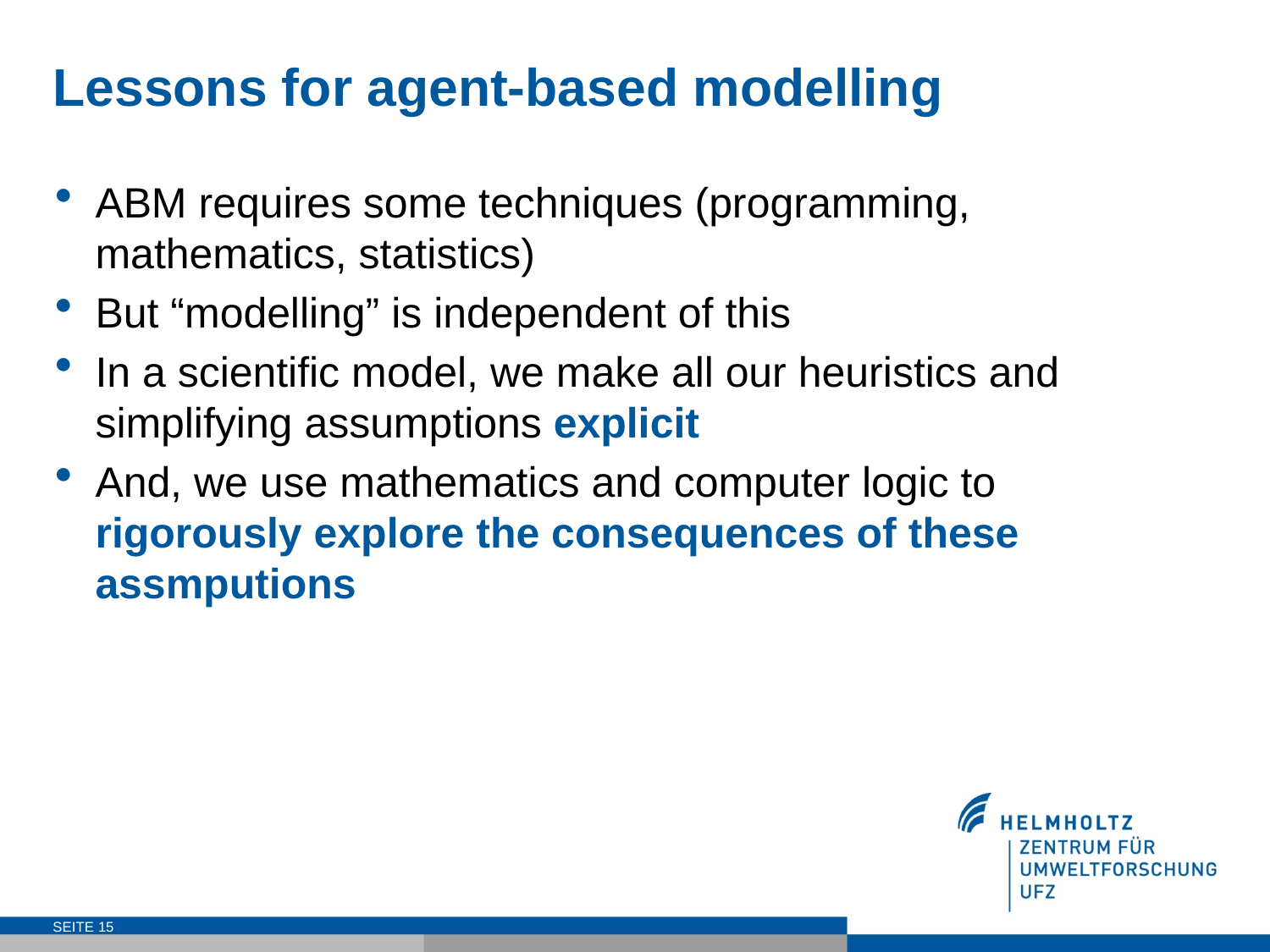

# Lessons for agent-based modelling
ABM requires some techniques (programming, mathematics, statistics)
But “modelling” is independent of this
In a scientific model, we make all our heuristics and simplifying assumptions explicit
And, we use mathematics and computer logic to rigorously explore the consequences of these assmputions

SEITE 15